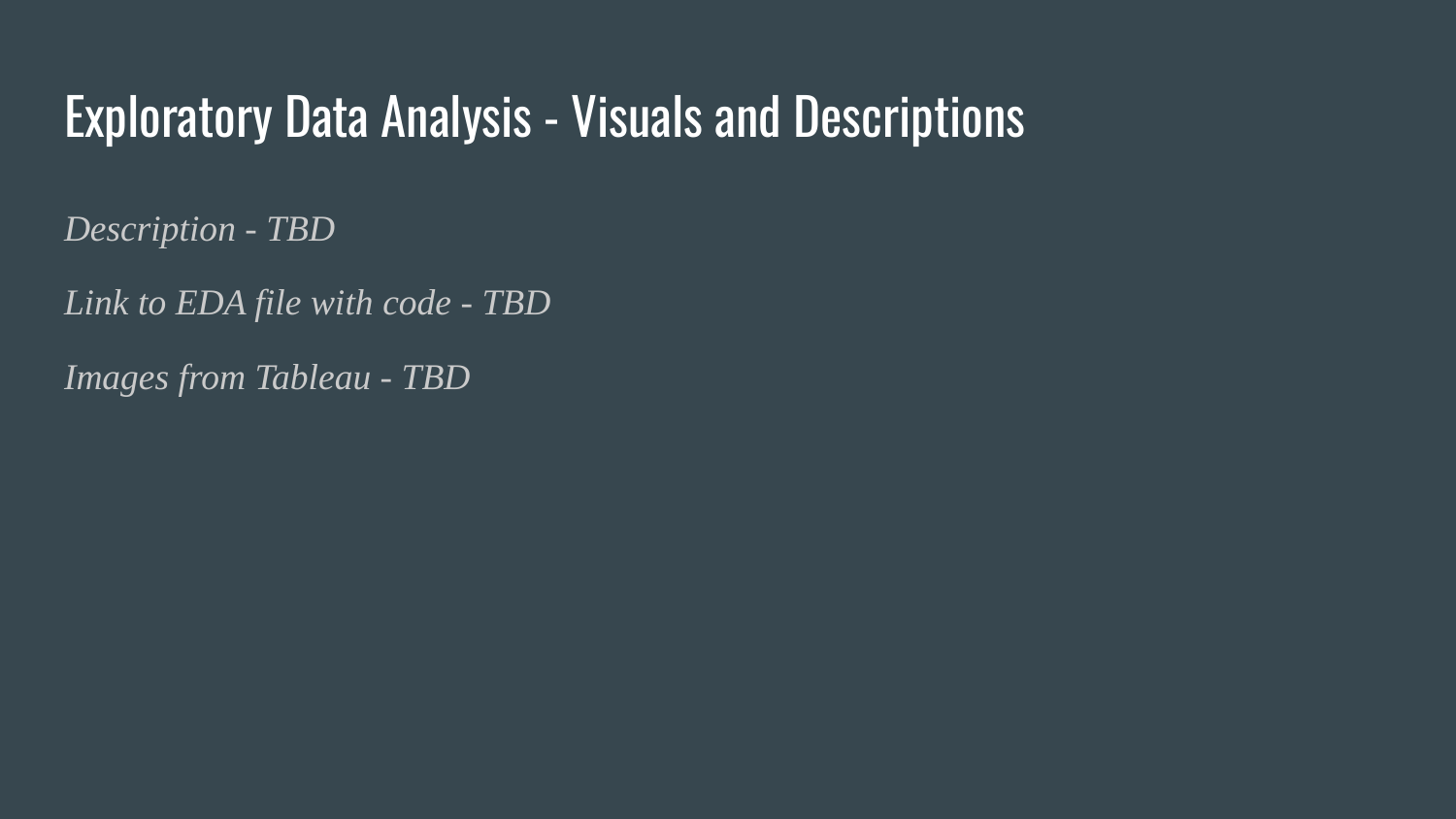

# Exploratory Data Analysis - Visuals and Descriptions

Description - TBD
Link to EDA file with code - TBD
Images from Tableau - TBD